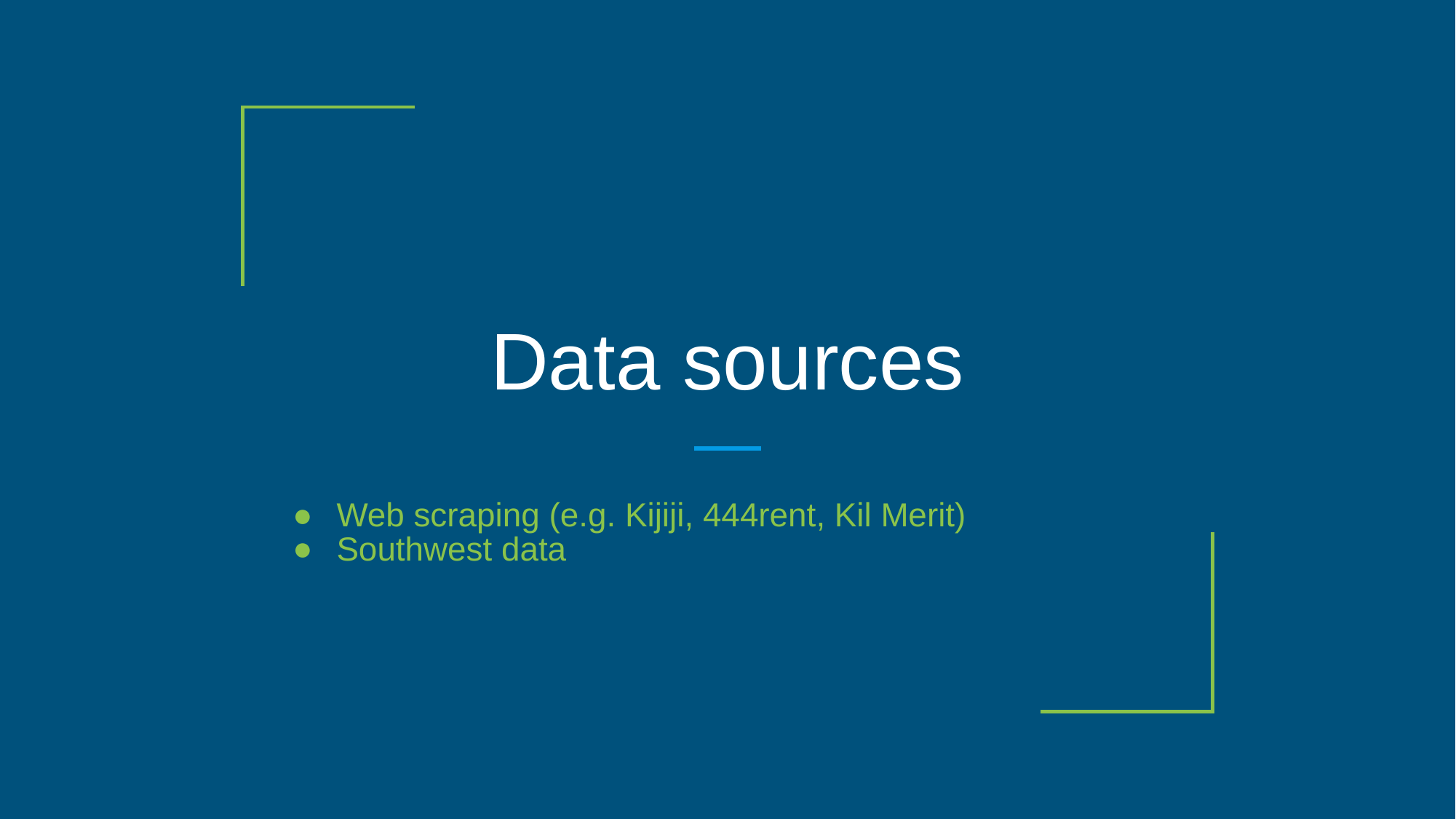

# Data sources
Web scraping (e.g. Kijiji, 444rent, Kil Merit)
Southwest data